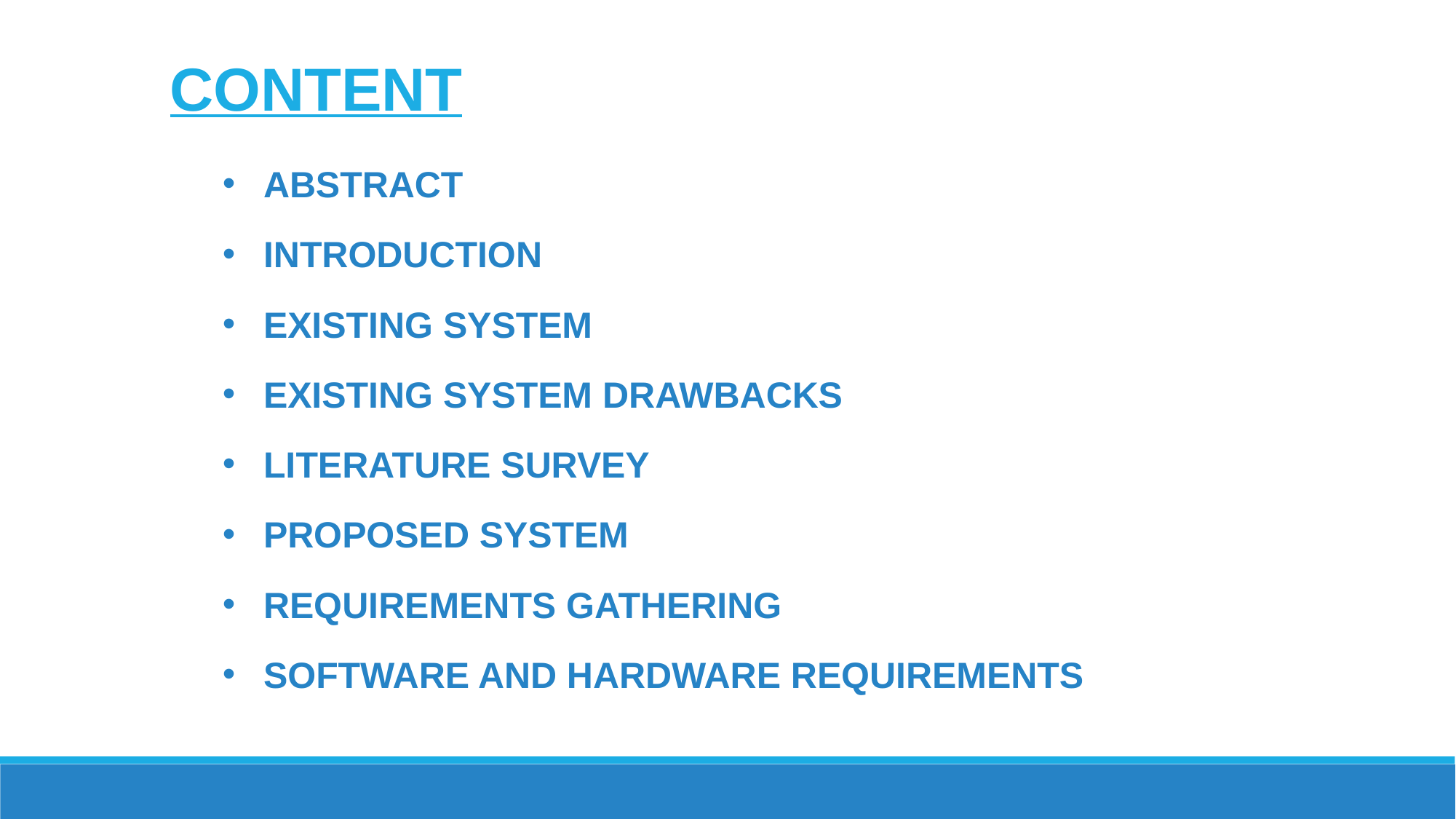

CONTENT
ABSTRACT
INTRODUCTION
EXISTING SYSTEM
EXISTING SYSTEM DRAWBACKS
LITERATURE SURVEY
PROPOSED SYSTEM
REQUIREMENTS GATHERING
SOFTWARE AND HARDWARE REQUIREMENTS